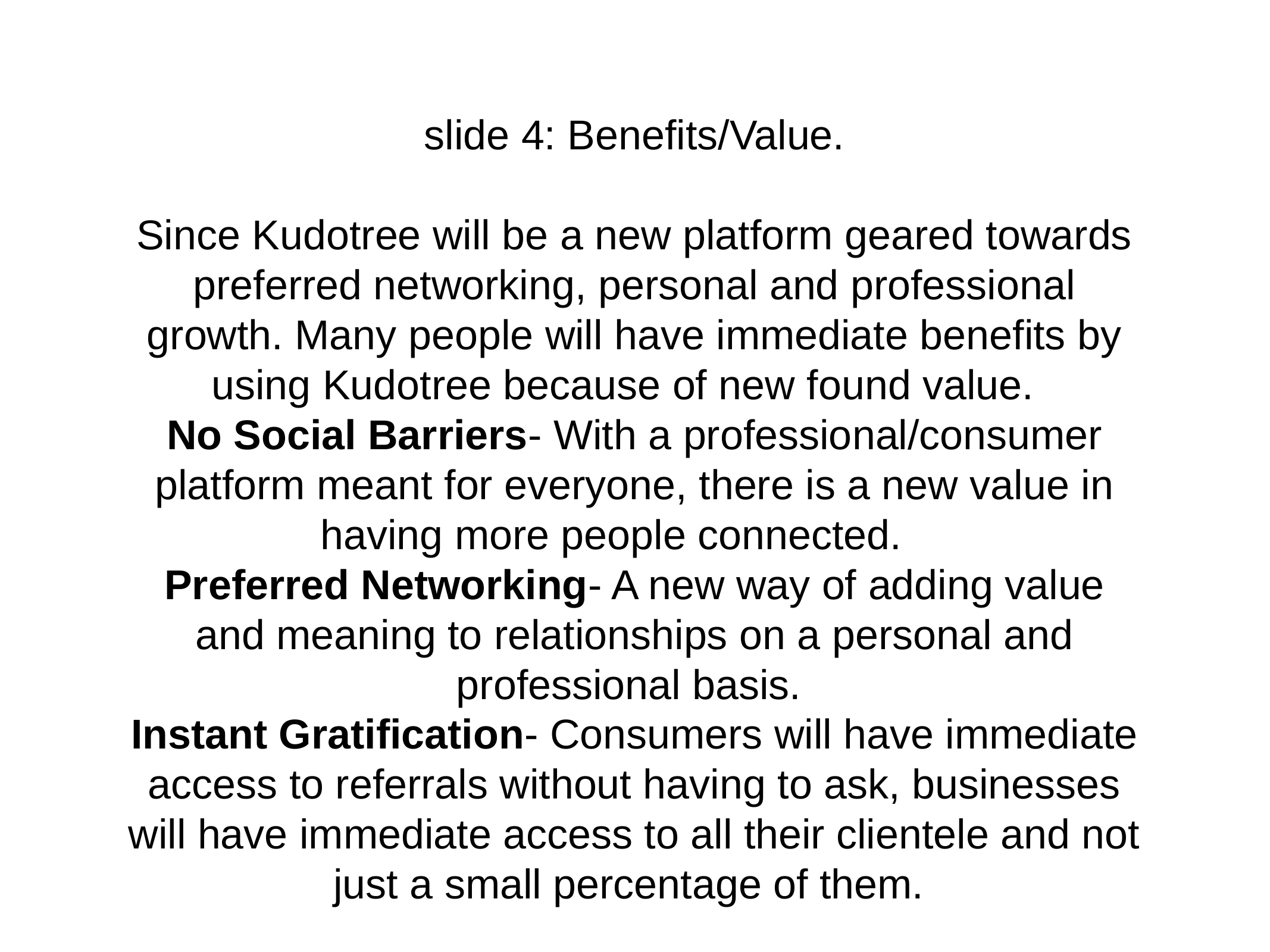

# slide 4: Benefits/Value.

Since Kudotree will be a new platform geared towards preferred networking, personal and professional growth. Many people will have immediate benefits by using Kudotree because of new found value.
No Social Barriers- With a professional/consumer platform meant for everyone, there is a new value in having more people connected.
Preferred Networking- A new way of adding value and meaning to relationships on a personal and professional basis.
Instant Gratification- Consumers will have immediate access to referrals without having to ask, businesses will have immediate access to all their clientele and not just a small percentage of them.